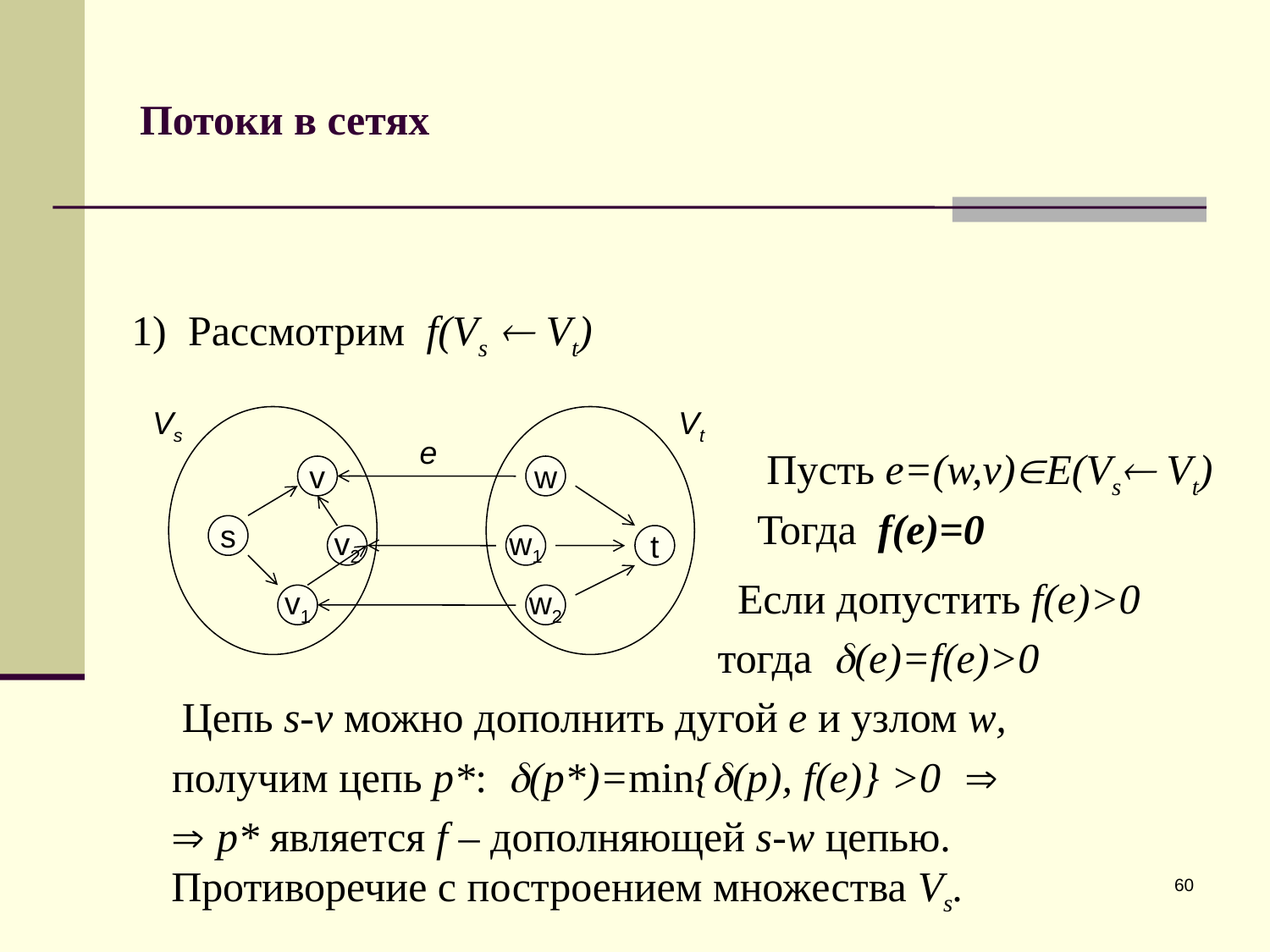

# Потоки в сетях
1)  Рассмотрим  f(Vs ← Vt)
Vs
Vt

e
Пусть e=(w,v)∈E(Vs← Vt)
v
w
 Тогда  f(e)=0
s
v2
w1
t
 Если допустить f(e)>0
v1
w2
 тогда  δ(e)=f(e)>0
 Цепь s-v можно дополнить дугой e и узлом w,
 получим цепь p*:  δ(p*)=min{δ(p), f(e)} >0  ⇒
⇒ p* является f – дополняющей s-w цепью.
Противоречие с построением множества Vs.
60